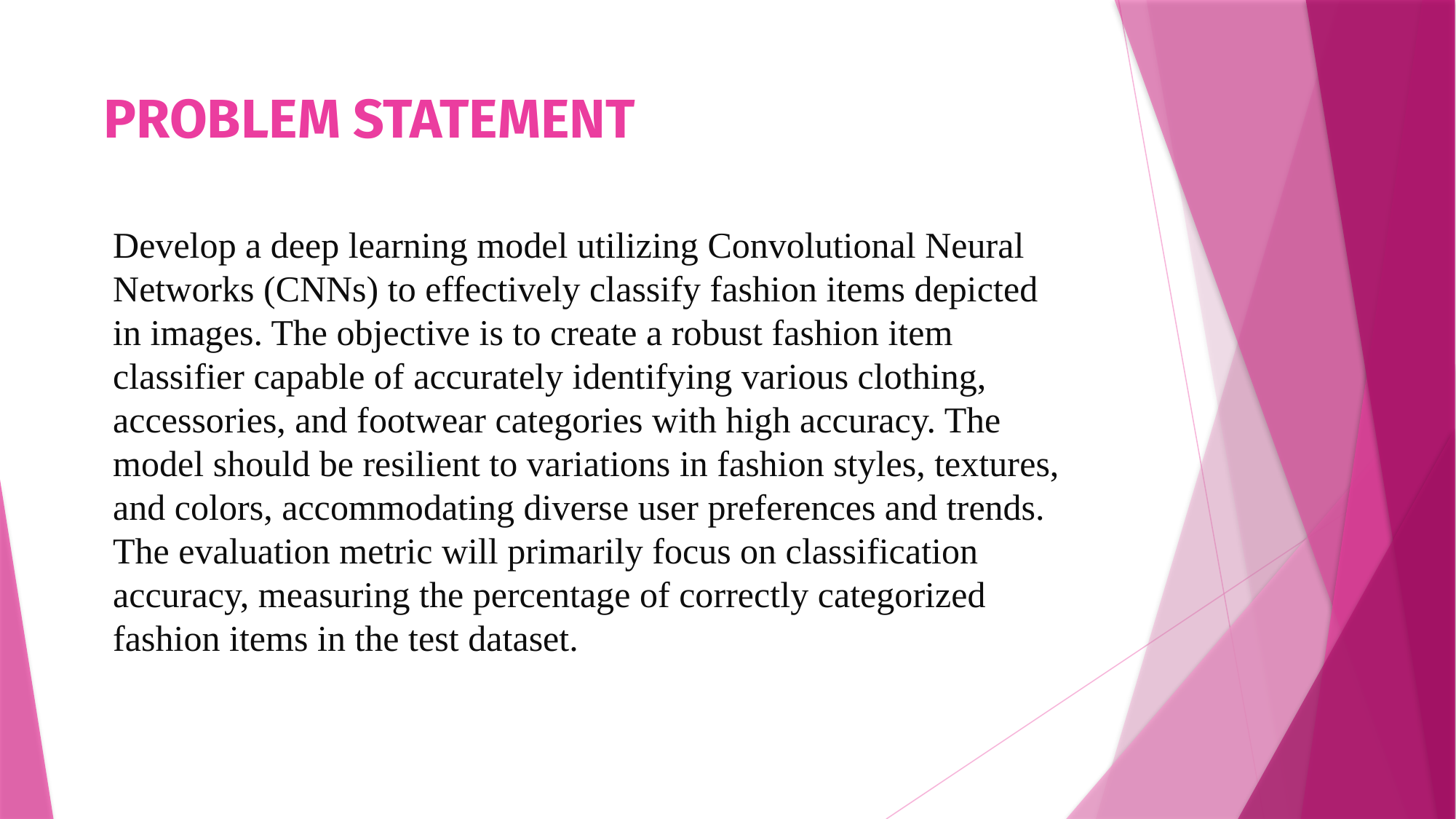

# PROBLEM STATEMENT
Develop a deep learning model utilizing Convolutional Neural Networks (CNNs) to effectively classify fashion items depicted in images. The objective is to create a robust fashion item classifier capable of accurately identifying various clothing, accessories, and footwear categories with high accuracy. The model should be resilient to variations in fashion styles, textures, and colors, accommodating diverse user preferences and trends. The evaluation metric will primarily focus on classification accuracy, measuring the percentage of correctly categorized fashion items in the test dataset.